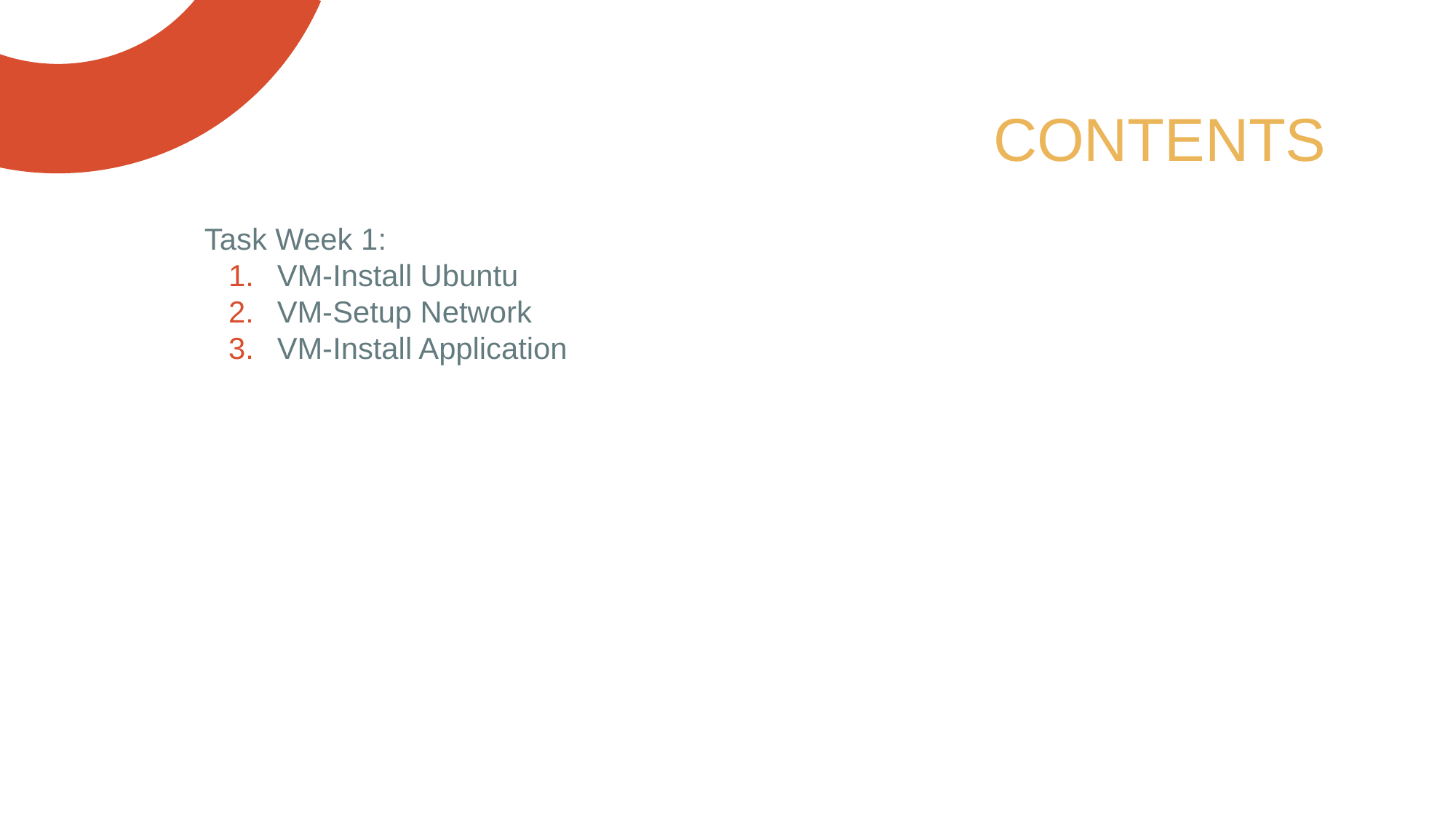

# CONTENTS
Task Week 1:
VM-Install Ubuntu
VM-Setup Network
VM-Install Application